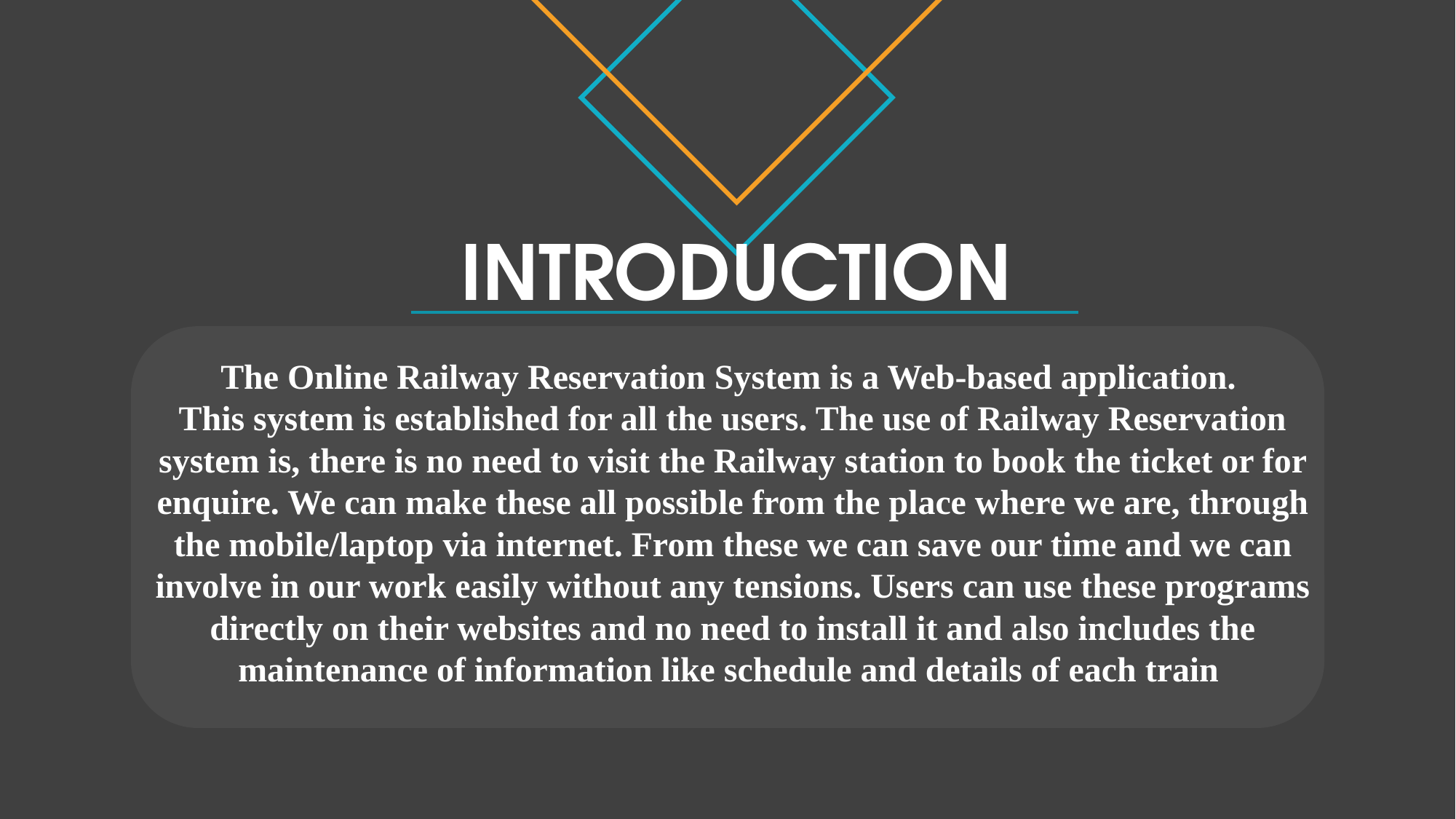

INTRODUCTION

The Online Railway Reservation System is a Web-based application.
This system is established for all the users. The use of Railway Reservation system is, there is no need to visit the Railway station to book the ticket or for enquire. We can make these all possible from the place where we are, through the mobile/laptop via internet. From these we can save our time and we can involve in our work easily without any tensions. Users can use these programs directly on their websites and no need to install it and also includes the maintenance of information like schedule and details of each train